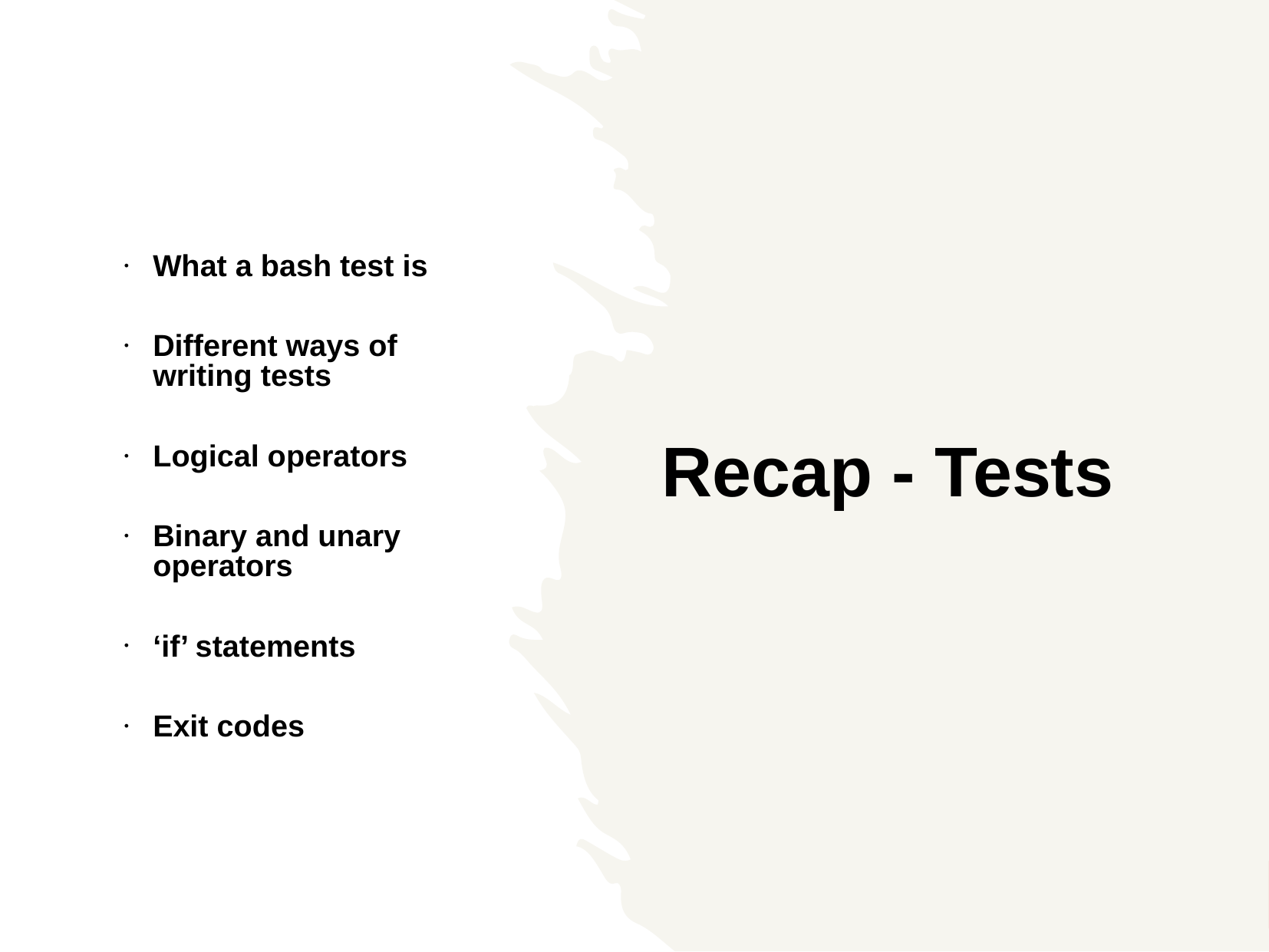

What a bash test is

Different ways of writing tests

Logical operators

Binary and unary operators

‘if’ statements

Exit codes
Recap - Tests